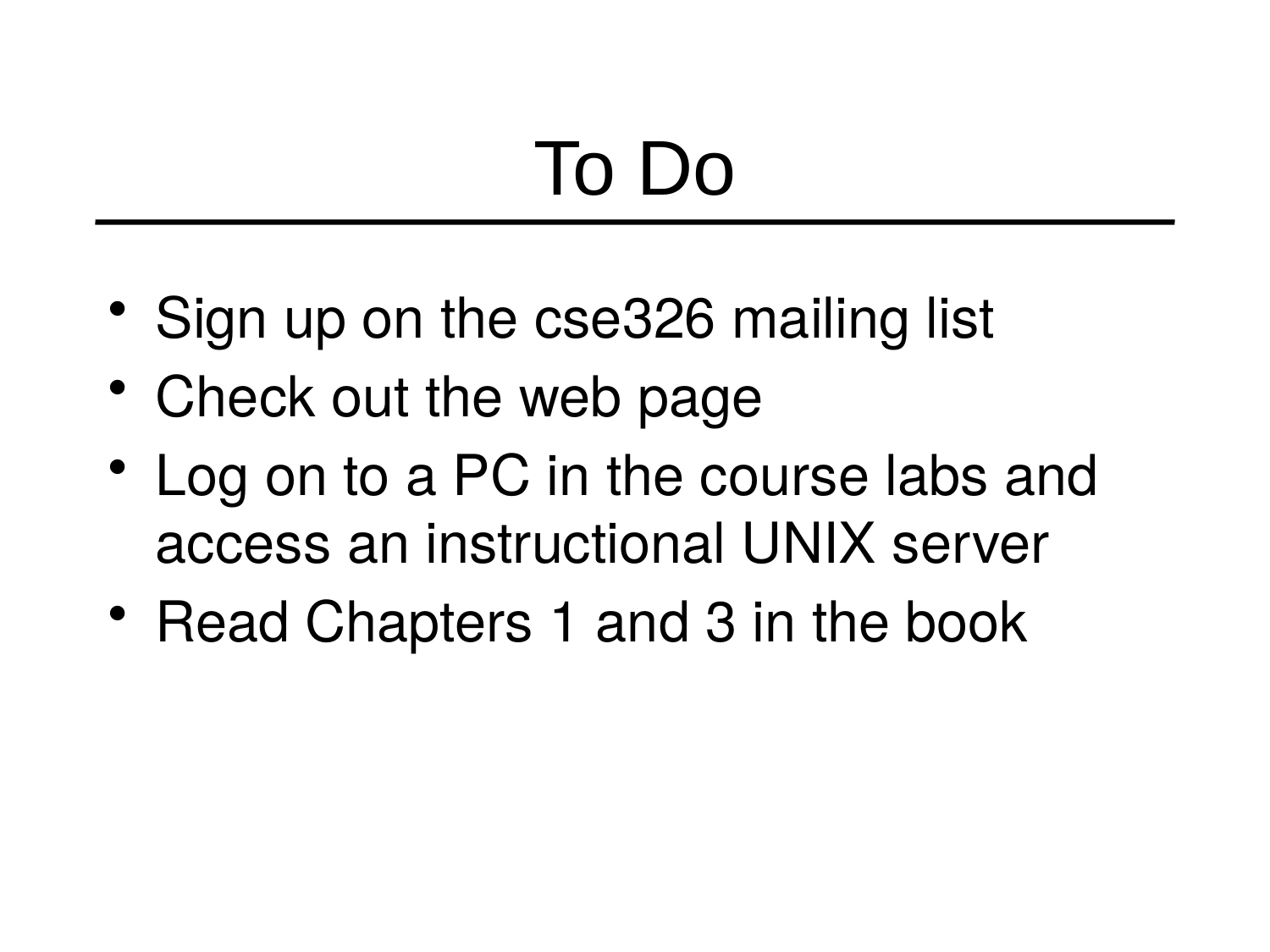

# To Do
Sign up on the cse326 mailing list
Check out the web page
Log on to a PC in the course labs and access an instructional UNIX server
Read Chapters 1 and 3 in the book